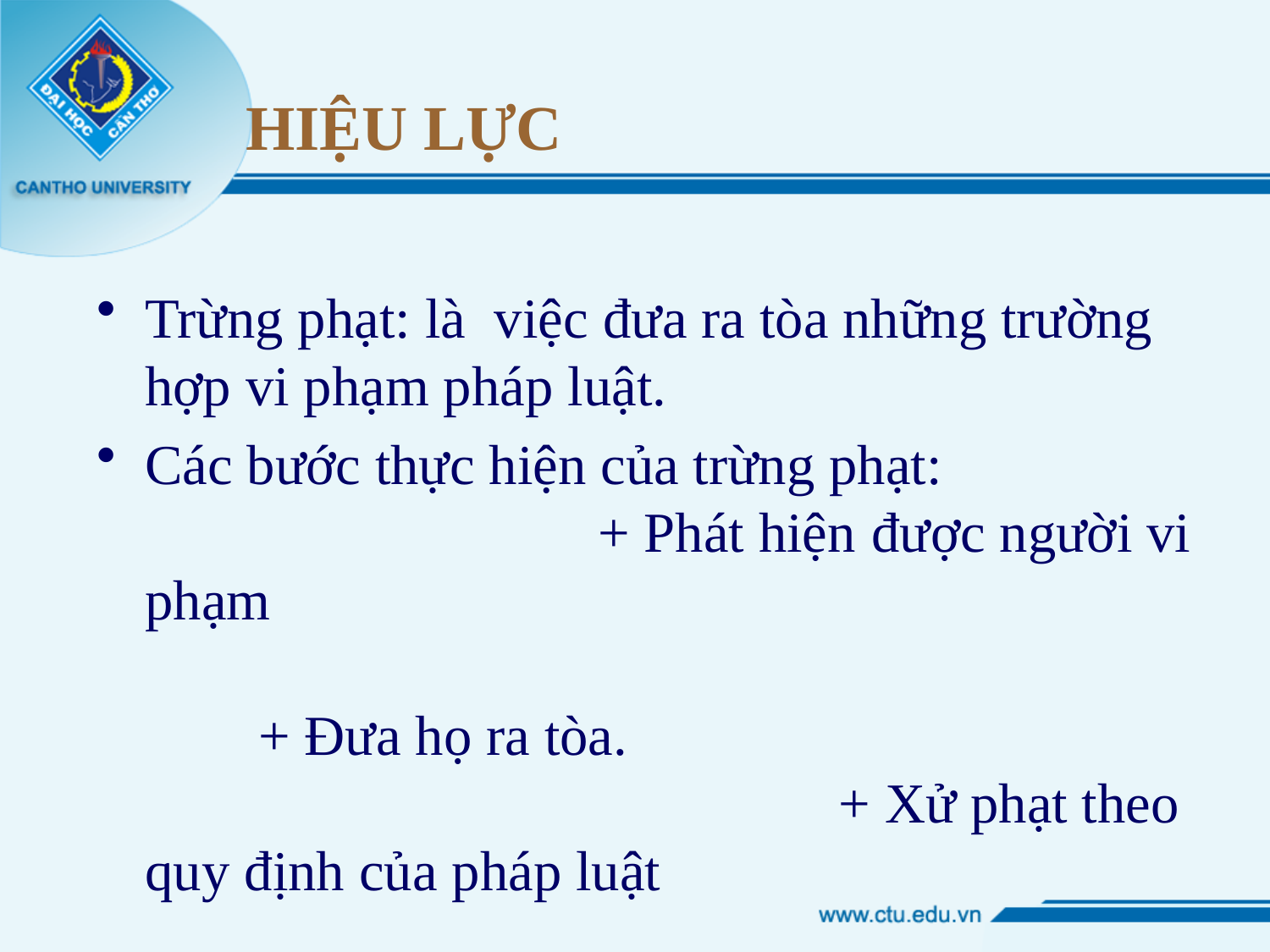

# HIỆU LỰC
Trừng phạt: là  việc đưa ra tòa những trường hợp vi phạm pháp luật.
Các bước thực hiện của trừng phạt:                                                    + Phát hiện được người vi phạm                                                                                                                                                       + Đưa họ ra tòa.                                                                                           + Xử phạt theo quy định của pháp luật